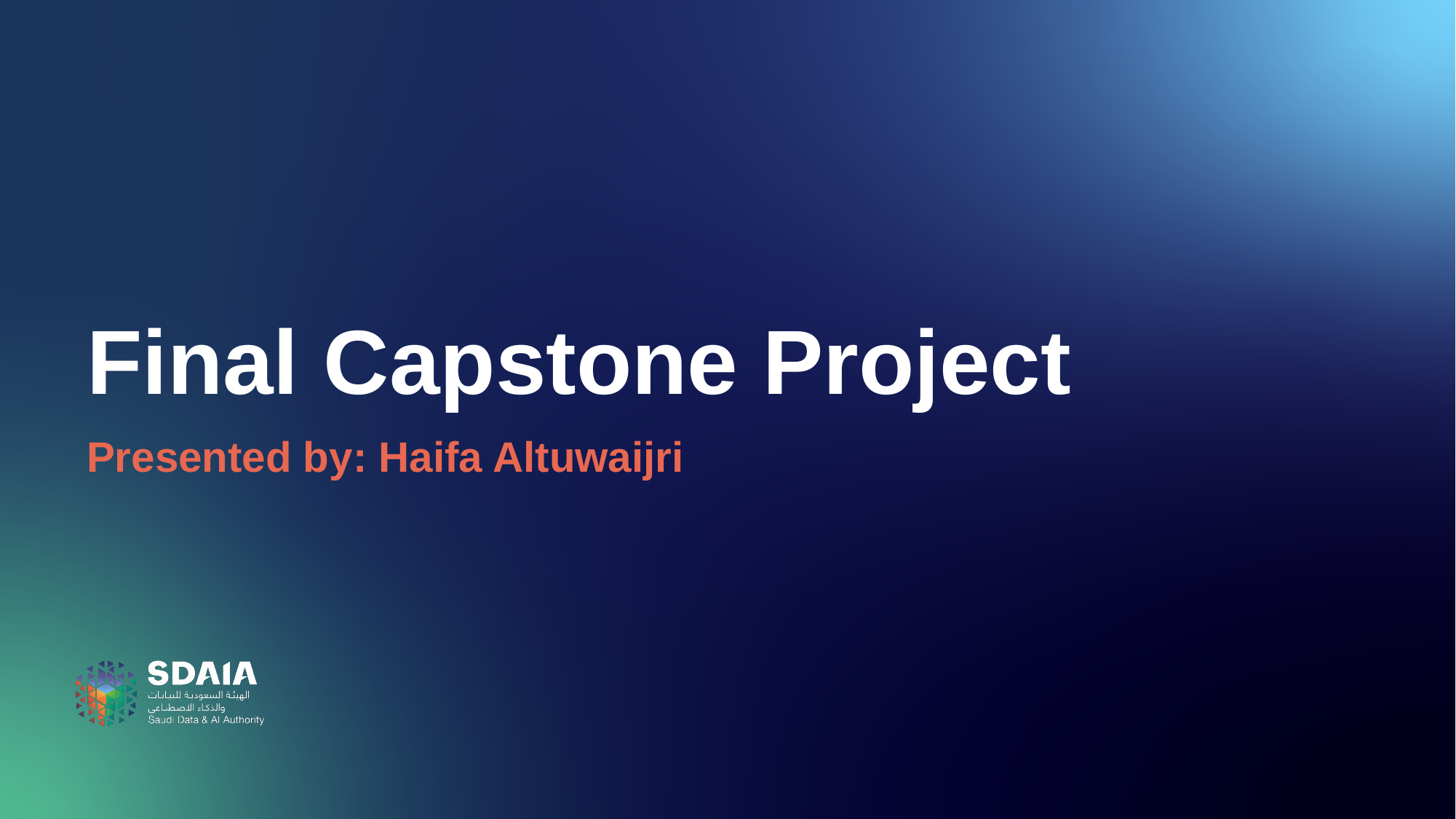

# Final Capstone Project
Presented by: Haifa Altuwaijri